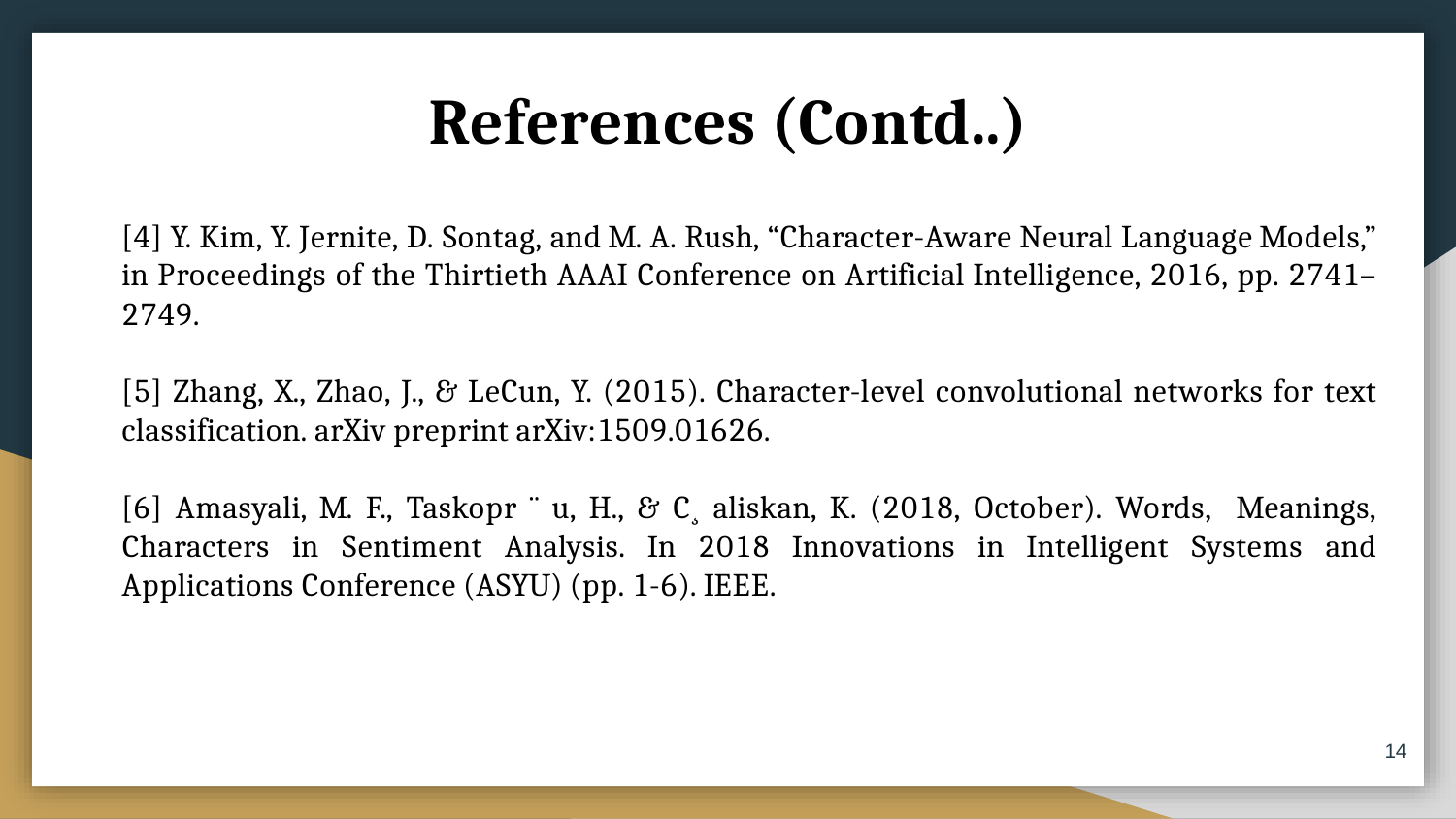

# References (Contd..)
[4] Y. Kim, Y. Jernite, D. Sontag, and M. A. Rush, “Character-Aware Neural Language Models,” in Proceedings of the Thirtieth AAAI Conference on Artificial Intelligence, 2016, pp. 2741–2749.

[5] Zhang, X., Zhao, J., & LeCun, Y. (2015). Character-level convolutional networks for text classification. arXiv preprint arXiv:1509.01626.

[6] Amasyali, M. F., Taskopr ¨ u, H., & C¸ aliskan, K. (2018, October). Words,  Meanings, Characters in Sentiment Analysis. In 2018 Innovations in Intelligent Systems and Applications Conference (ASYU) (pp. 1-6). IEEE.

14